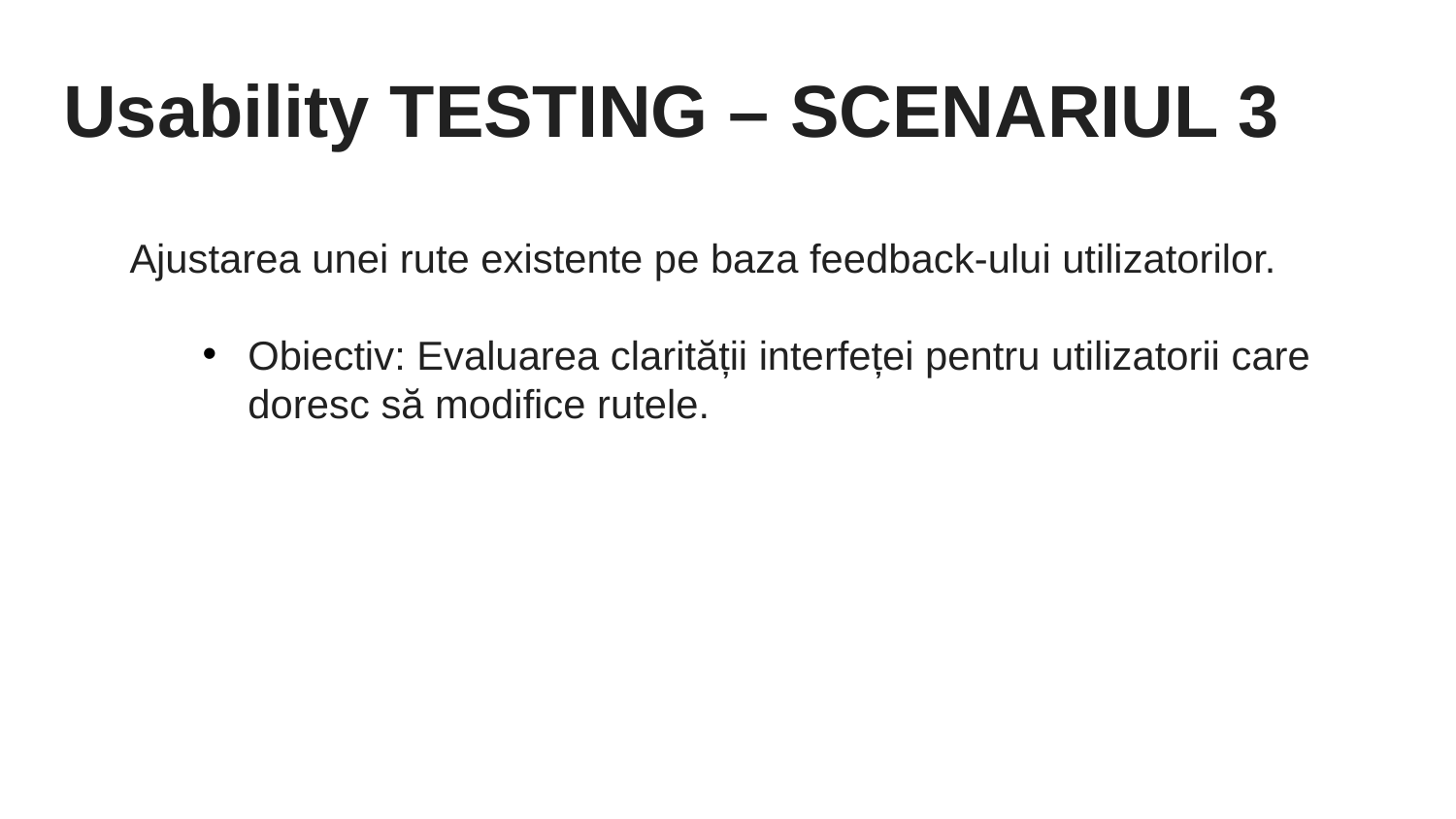

# Usability TESTING – SCENARIUL 3
Ajustarea unei rute existente pe baza feedback-ului utilizatorilor.
Obiectiv: Evaluarea clarității interfeței pentru utilizatorii care doresc să modifice rutele.